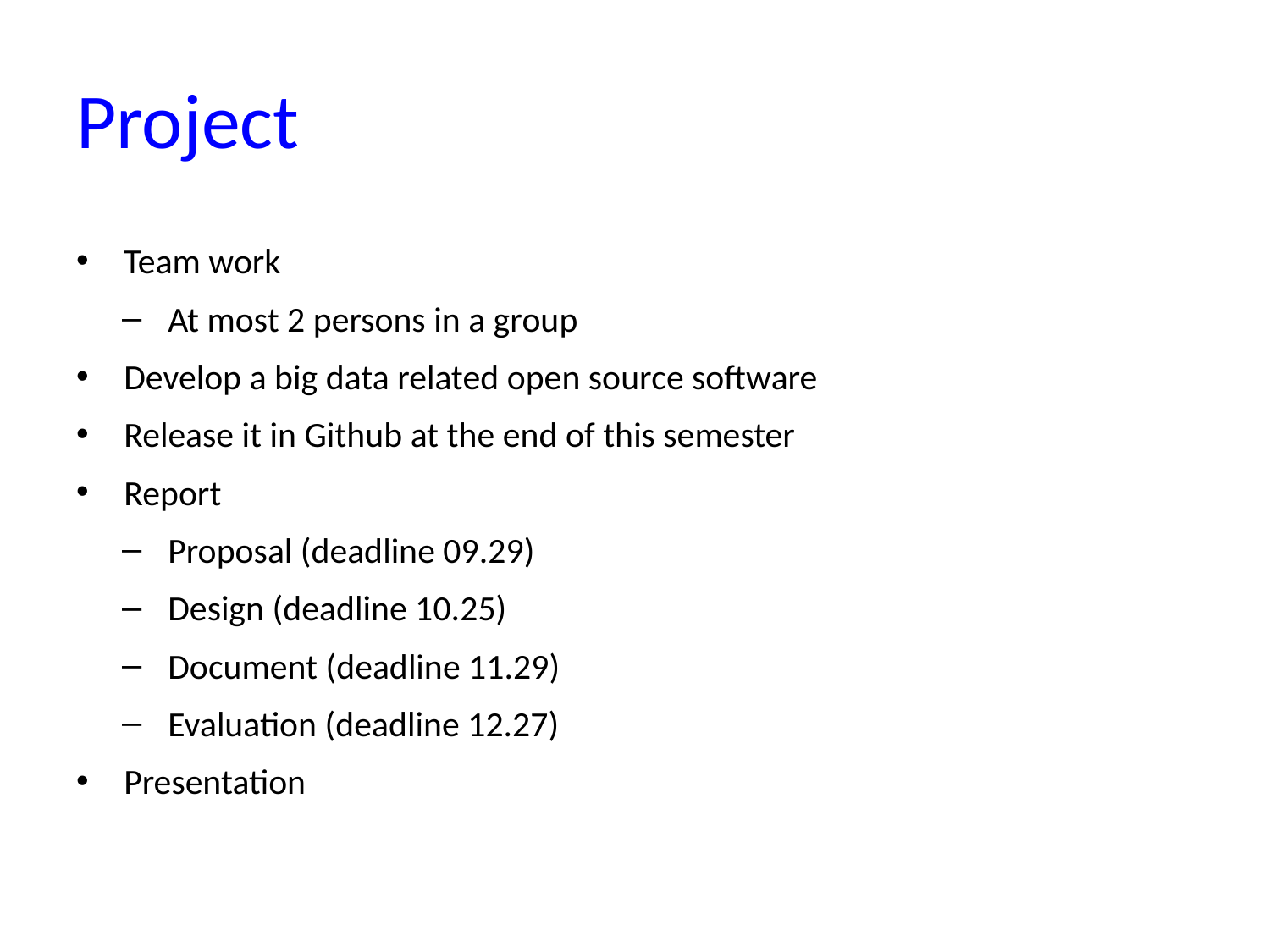

# Project
Team work
At most 2 persons in a group
Develop a big data related open source software
Release it in Github at the end of this semester
Report
Proposal (deadline 09.29)
Design (deadline 10.25)
Document (deadline 11.29)
Evaluation (deadline 12.27)
Presentation